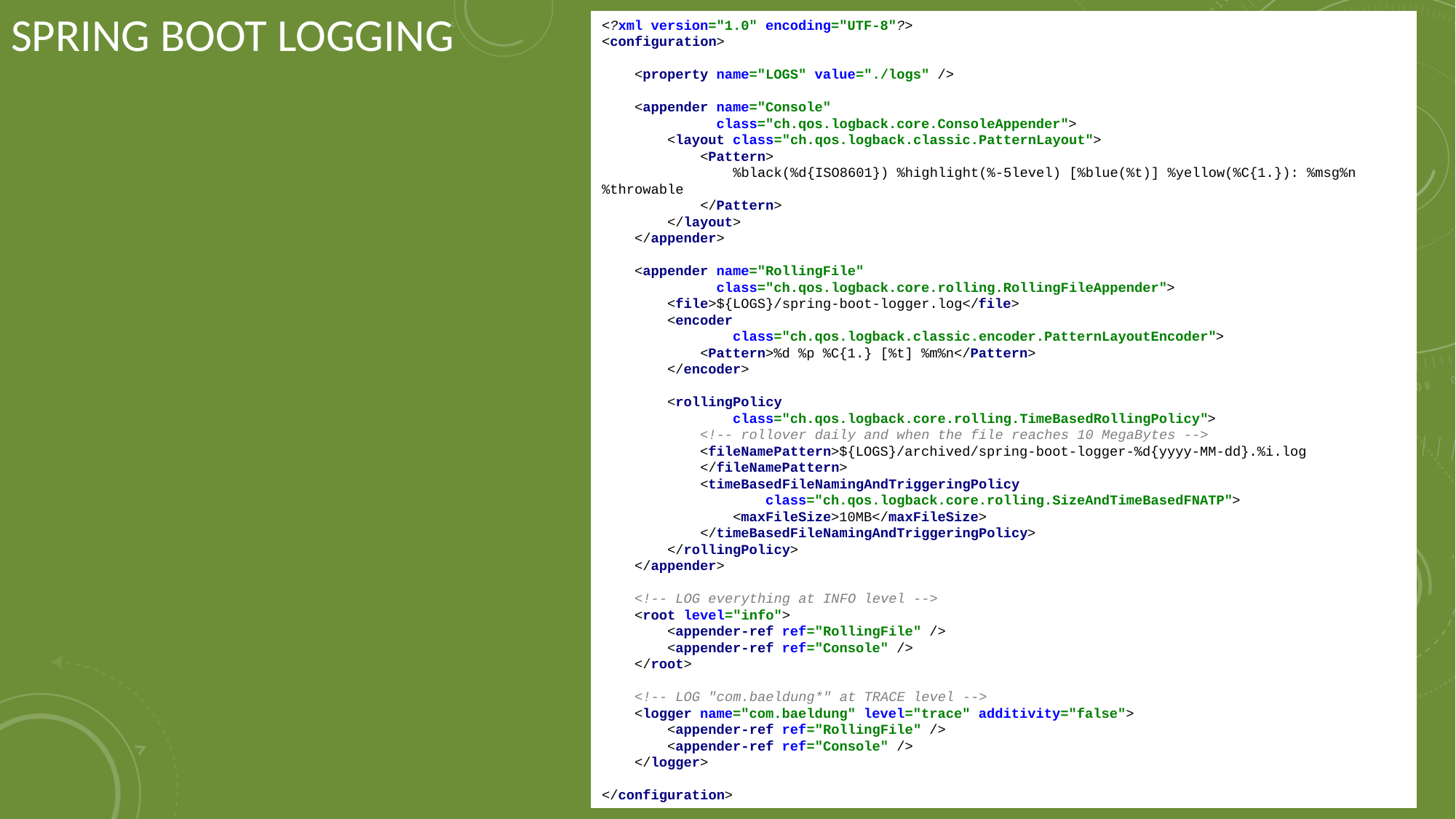

# Spring boot logging
<?xml version="1.0" encoding="UTF-8"?>
<configuration>
    <property name="LOGS" value="./logs" />
    <appender name="Console"
              class="ch.qos.logback.core.ConsoleAppender">
        <layout class="ch.qos.logback.classic.PatternLayout">
            <Pattern>
                %black(%d{ISO8601}) %highlight(%-5level) [%blue(%t)] %yellow(%C{1.}): %msg%n%throwable
            </Pattern>
        </layout>
    </appender>
    <appender name="RollingFile"
              class="ch.qos.logback.core.rolling.RollingFileAppender">
        <file>${LOGS}/spring-boot-logger.log</file>
        <encoder
                class="ch.qos.logback.classic.encoder.PatternLayoutEncoder">
            <Pattern>%d %p %C{1.} [%t] %m%n</Pattern>
        </encoder>
        <rollingPolicy
                class="ch.qos.logback.core.rolling.TimeBasedRollingPolicy">
            <!-- rollover daily and when the file reaches 10 MegaBytes -->
            <fileNamePattern>${LOGS}/archived/spring-boot-logger-%d{yyyy-MM-dd}.%i.log
            </fileNamePattern>
            <timeBasedFileNamingAndTriggeringPolicy
                    class="ch.qos.logback.core.rolling.SizeAndTimeBasedFNATP">
                <maxFileSize>10MB</maxFileSize>
            </timeBasedFileNamingAndTriggeringPolicy>
        </rollingPolicy>
    </appender>
    <!-- LOG everything at INFO level -->
    <root level="info">
        <appender-ref ref="RollingFile" />
        <appender-ref ref="Console" />
    </root>
    <!-- LOG "com.baeldung*" at TRACE level -->
    <logger name="com.baeldung" level="trace" additivity="false">
        <appender-ref ref="RollingFile" />
        <appender-ref ref="Console" />
    </logger>
</configuration>